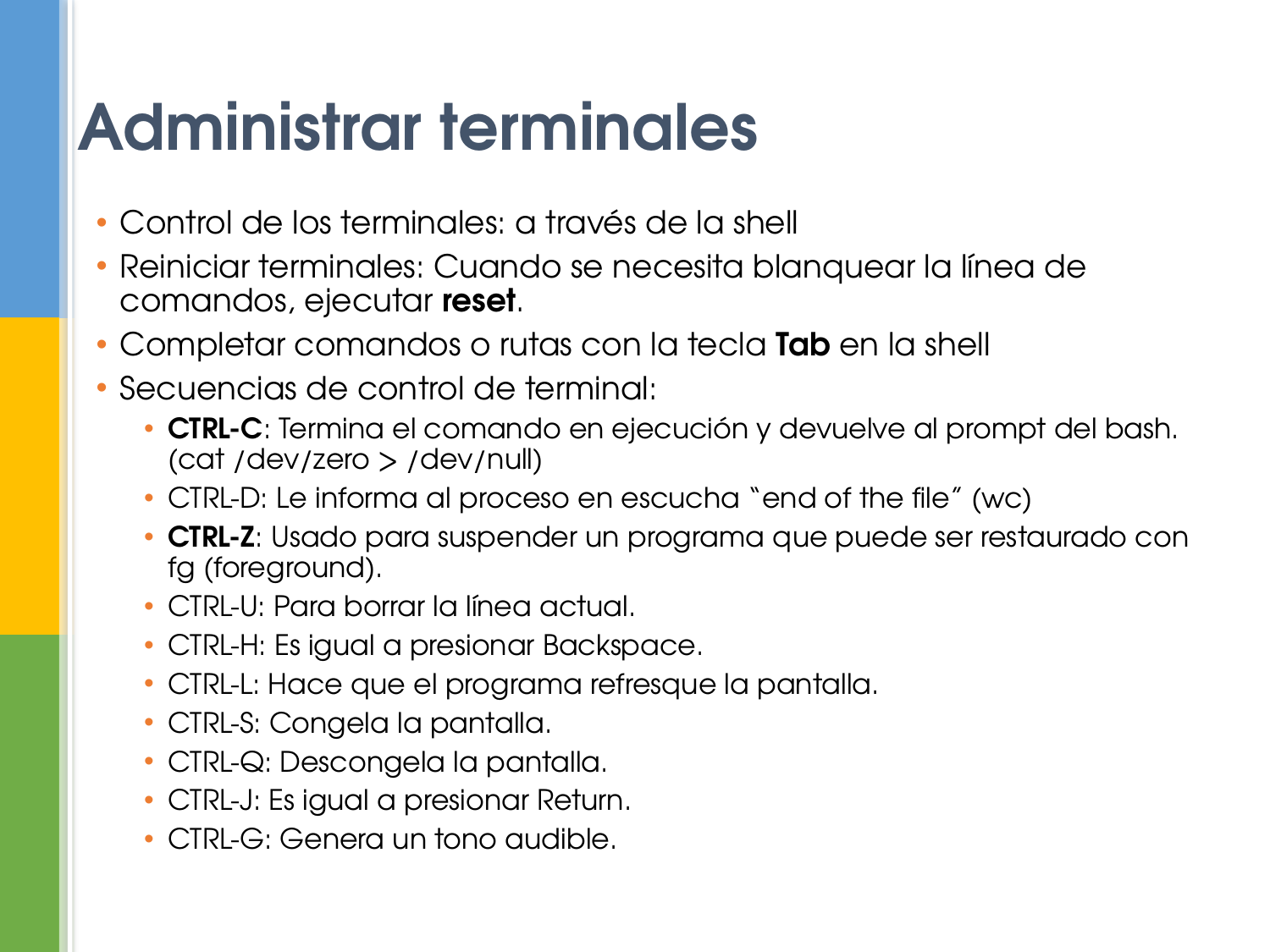

# Administrar terminales
Control de los terminales: a través de la shell
Reiniciar terminales: Cuando se necesita blanquear la línea de comandos, ejecutar reset.
Completar comandos o rutas con la tecla Tab en la shell
Secuencias de control de terminal:
CTRL-C: Termina el comando en ejecución y devuelve al prompt del bash. (cat /dev/zero > /dev/null)
CTRL-D: Le informa al proceso en escucha “end of the file” (wc)
CTRL-Z: Usado para suspender un programa que puede ser restaurado con fg (foreground).
CTRL-U: Para borrar la línea actual.
CTRL-H: Es igual a presionar Backspace.
CTRL-L: Hace que el programa refresque la pantalla.
CTRL-S: Congela la pantalla.
CTRL-Q: Descongela la pantalla.
CTRL-J: Es igual a presionar Return.
CTRL-G: Genera un tono audible.